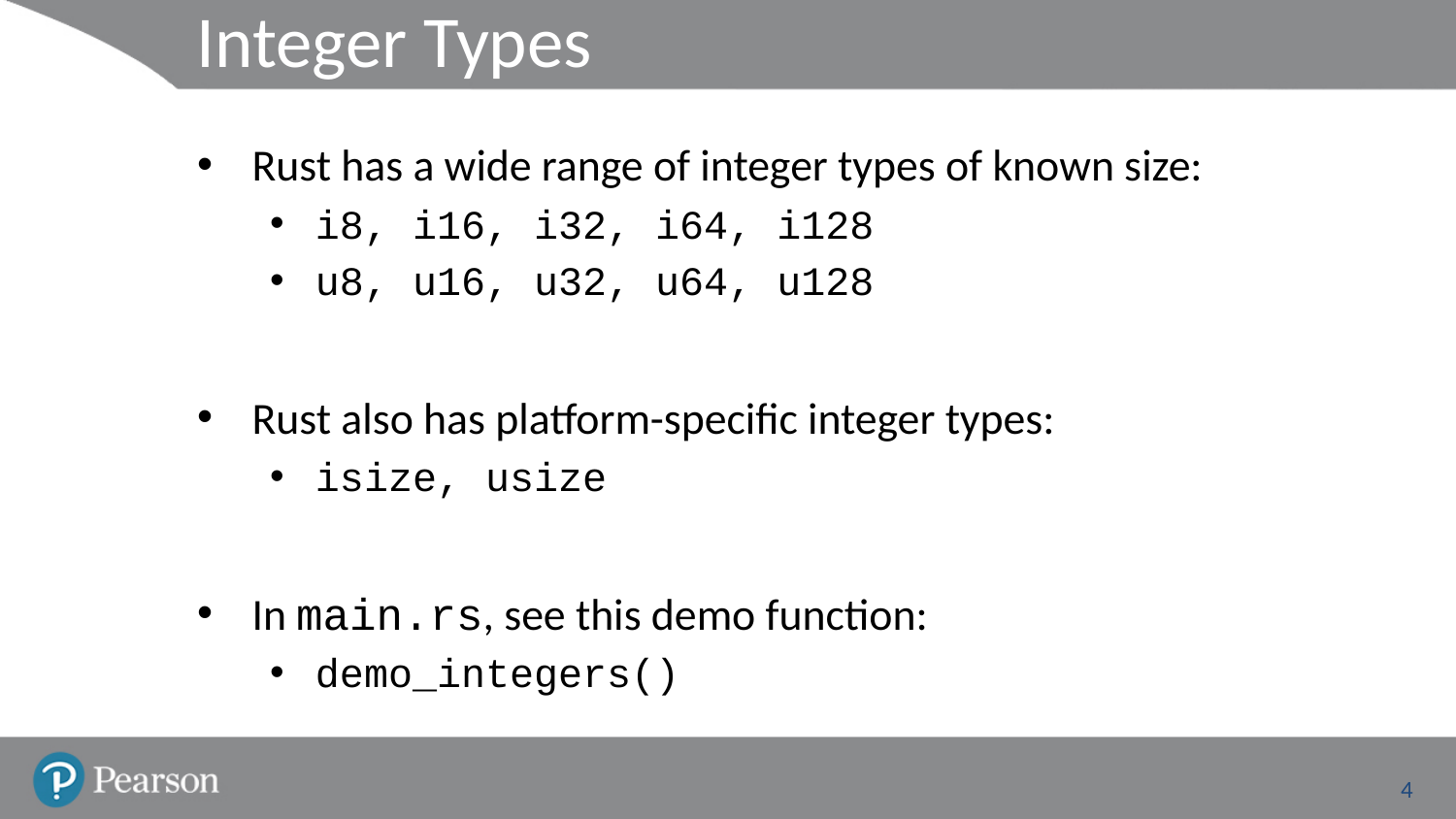

# Integer Types
Rust has a wide range of integer types of known size:
i8, i16, i32, i64, i128
u8, u16, u32, u64, u128

Rust also has platform-specific integer types:
isize, usize

In main.rs, see this demo function:
demo_integers()

4